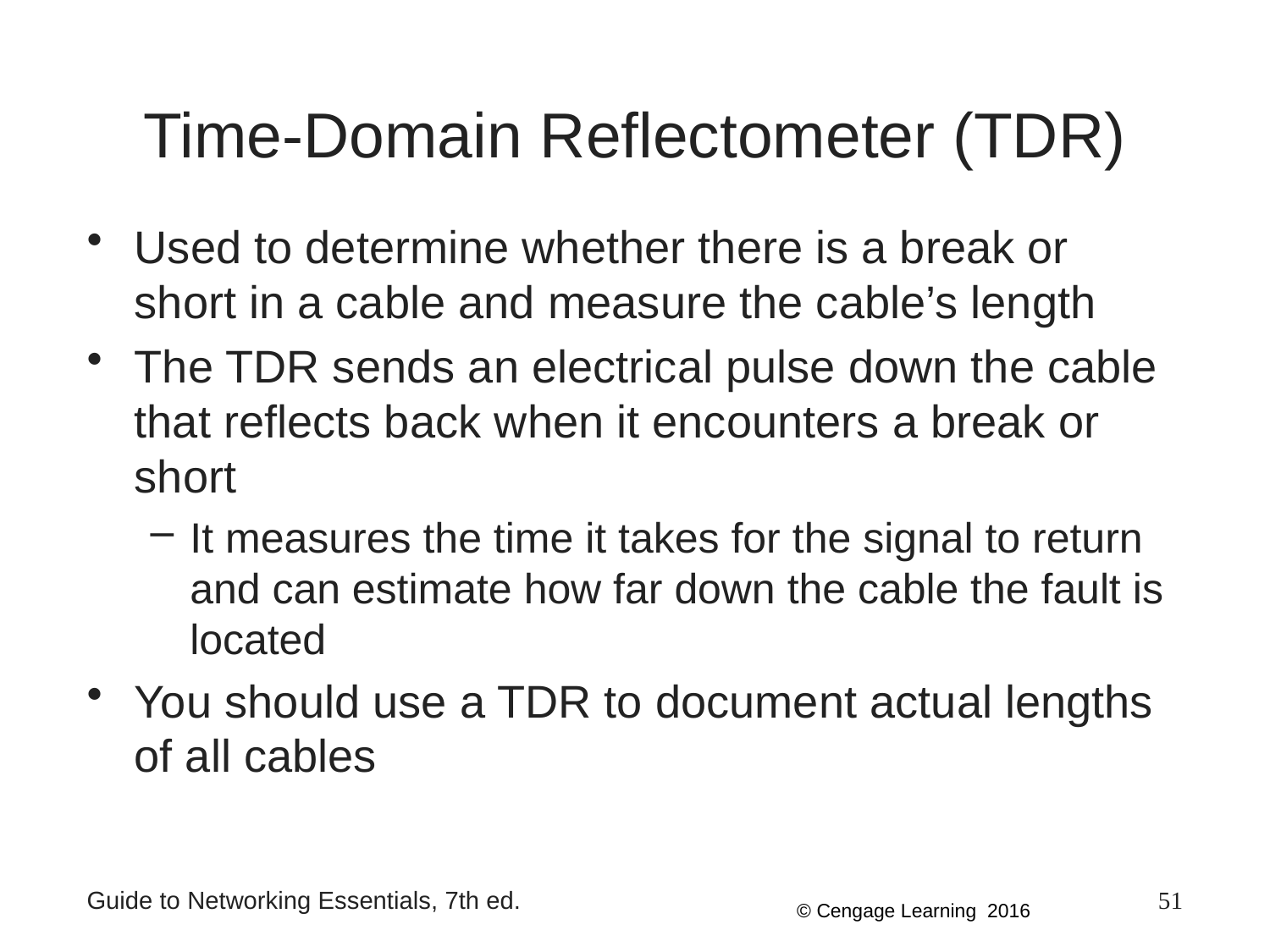

# Time-Domain Reflectometer (TDR)
Used to determine whether there is a break or short in a cable and measure the cable’s length
The TDR sends an electrical pulse down the cable that reflects back when it encounters a break or short
It measures the time it takes for the signal to return and can estimate how far down the cable the fault is located
You should use a TDR to document actual lengths of all cables
Guide to Networking Essentials, 7th ed.
51